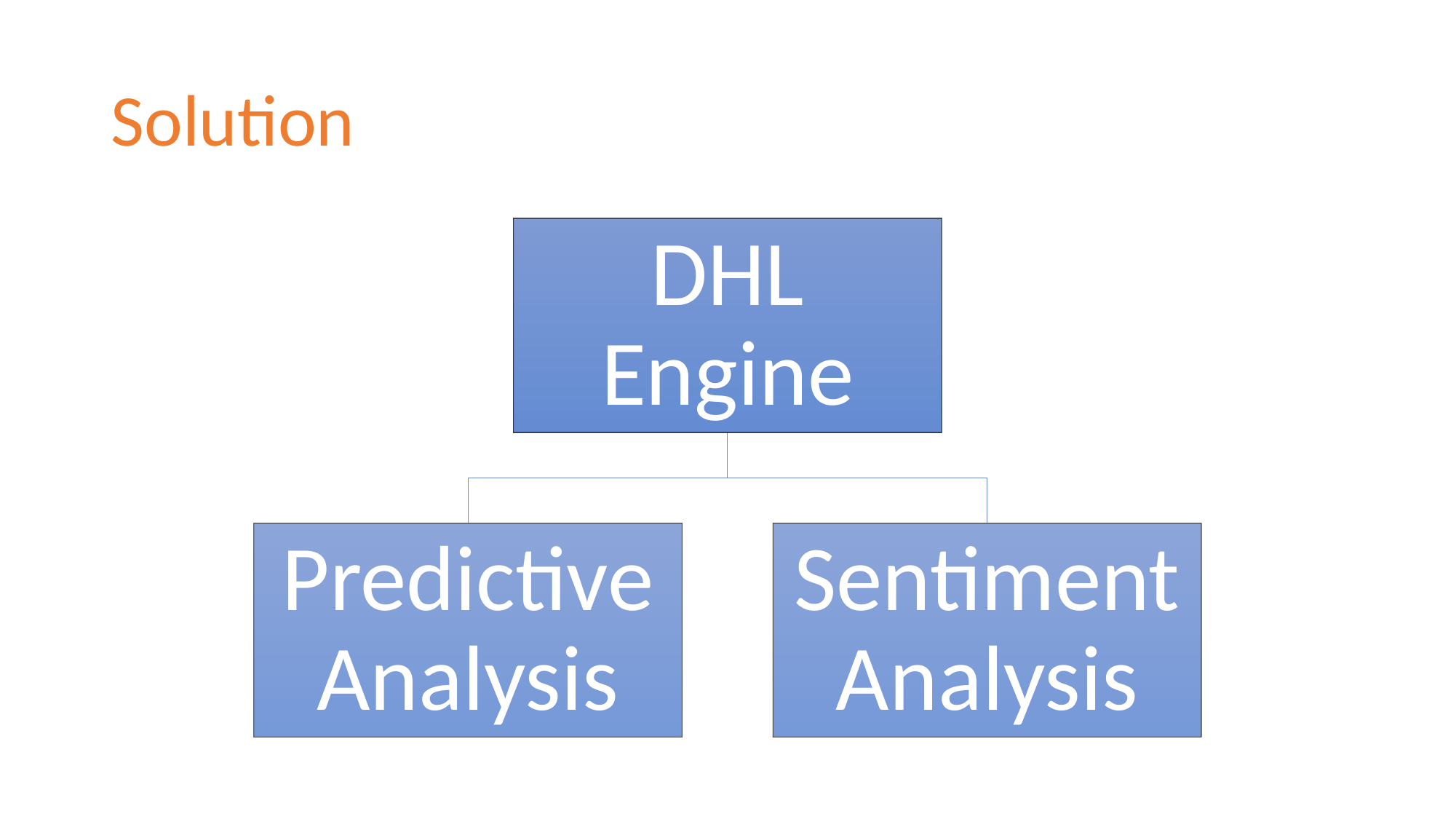

# Solution
DHL Engine
Predictive Analysis
Sentiment Analysis